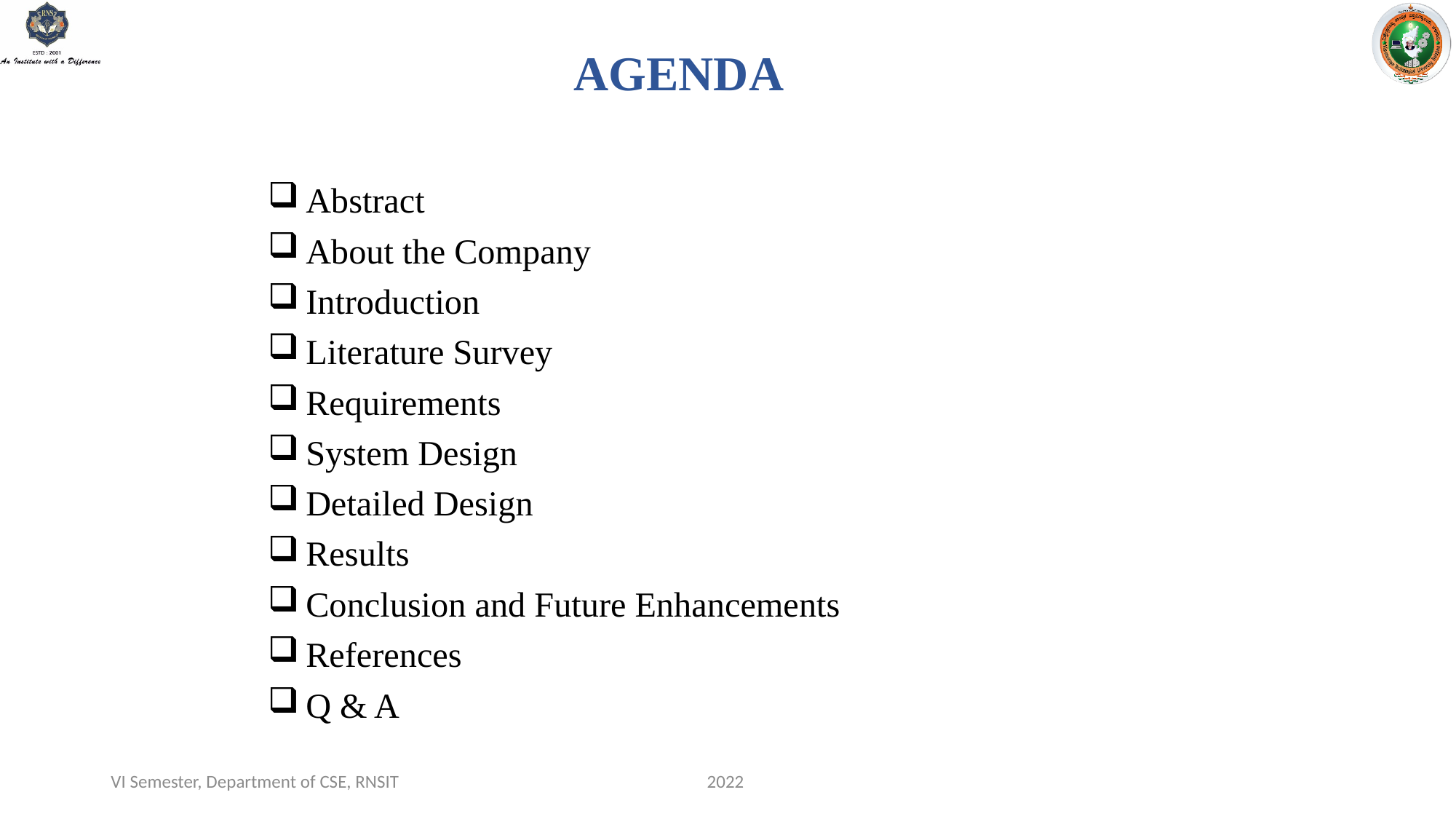

# AGENDA
Abstract
About the Company
Introduction
Literature Survey
Requirements
System Design
Detailed Design
Results
Conclusion and Future Enhancements
References
Q & A

VI Semester, Department of CSE, RNSIT
2022
2